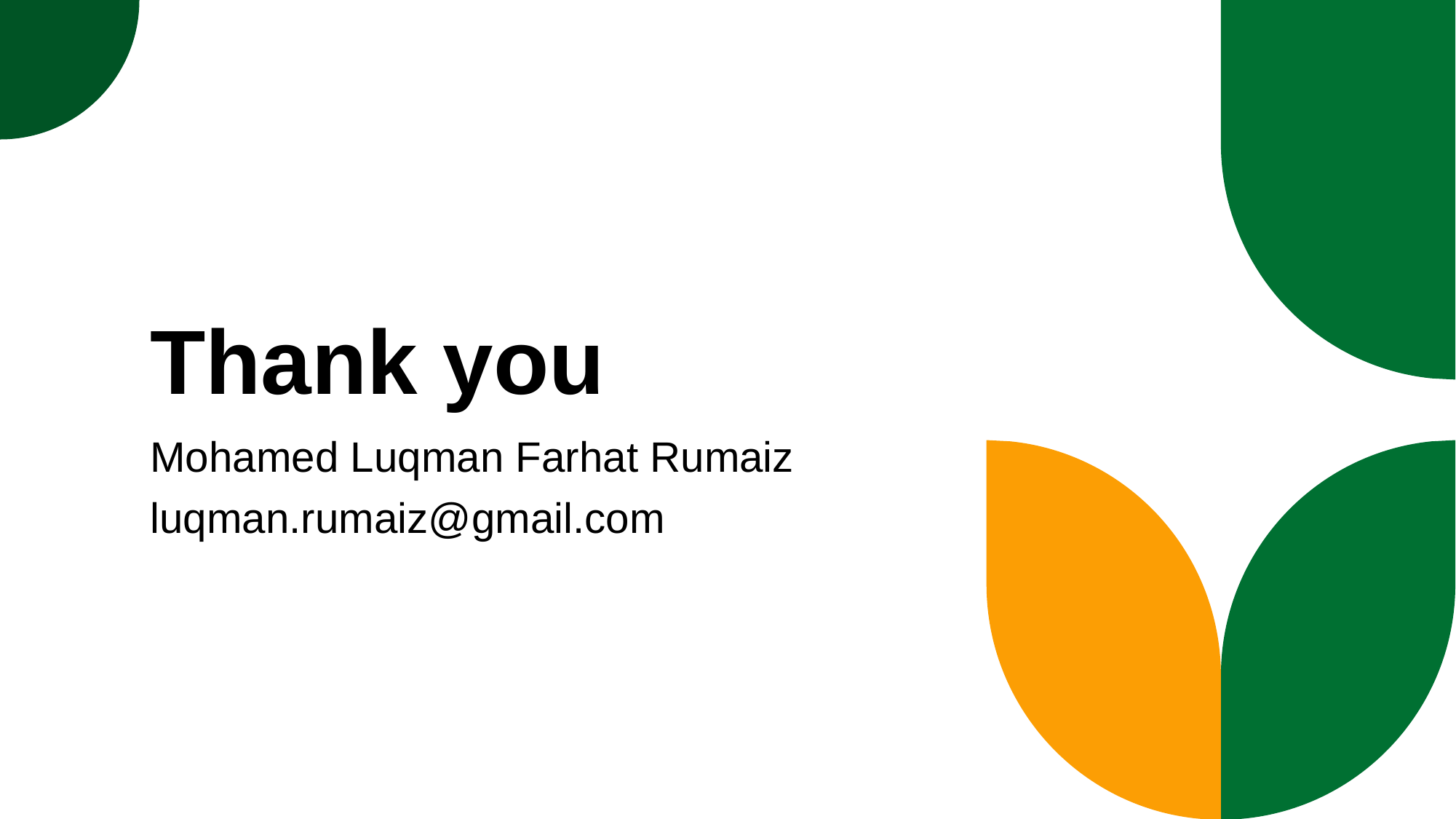

# Thank you
Mohamed Luqman Farhat Rumaiz
luqman.rumaiz@gmail.com